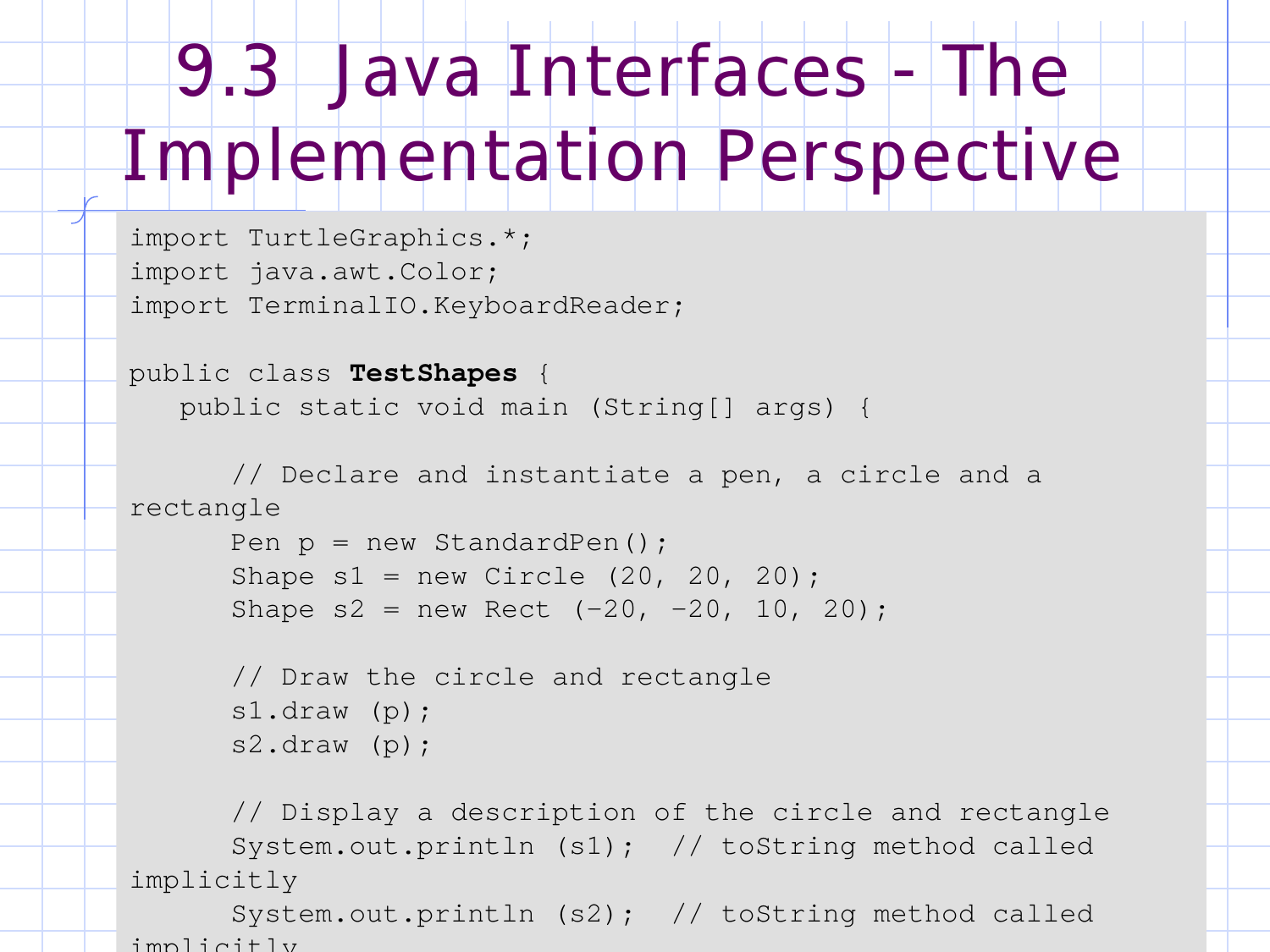

# 9.3  Java Interfaces - The Implementation Perspective
import TurtleGraphics.*;
import java.awt.Color;
import TerminalIO.KeyboardReader;

public class TestShapes {
   public static void main (String[] args) {

      // Declare and instantiate a pen, a circle and a rectangle
      Pen p = new StandardPen();
      Shape s1 = new Circle (20, 20, 20);
      Shape s2 = new Rect (-20, -20, 10, 20);

      // Draw the circle and rectangle
      s1.draw (p);
      s2.draw (p);

      // Display a description of the circle and rectangle
      System.out.println (s1);  // toString method called implicitly
      System.out.println (s2);  // toString method called implicitly